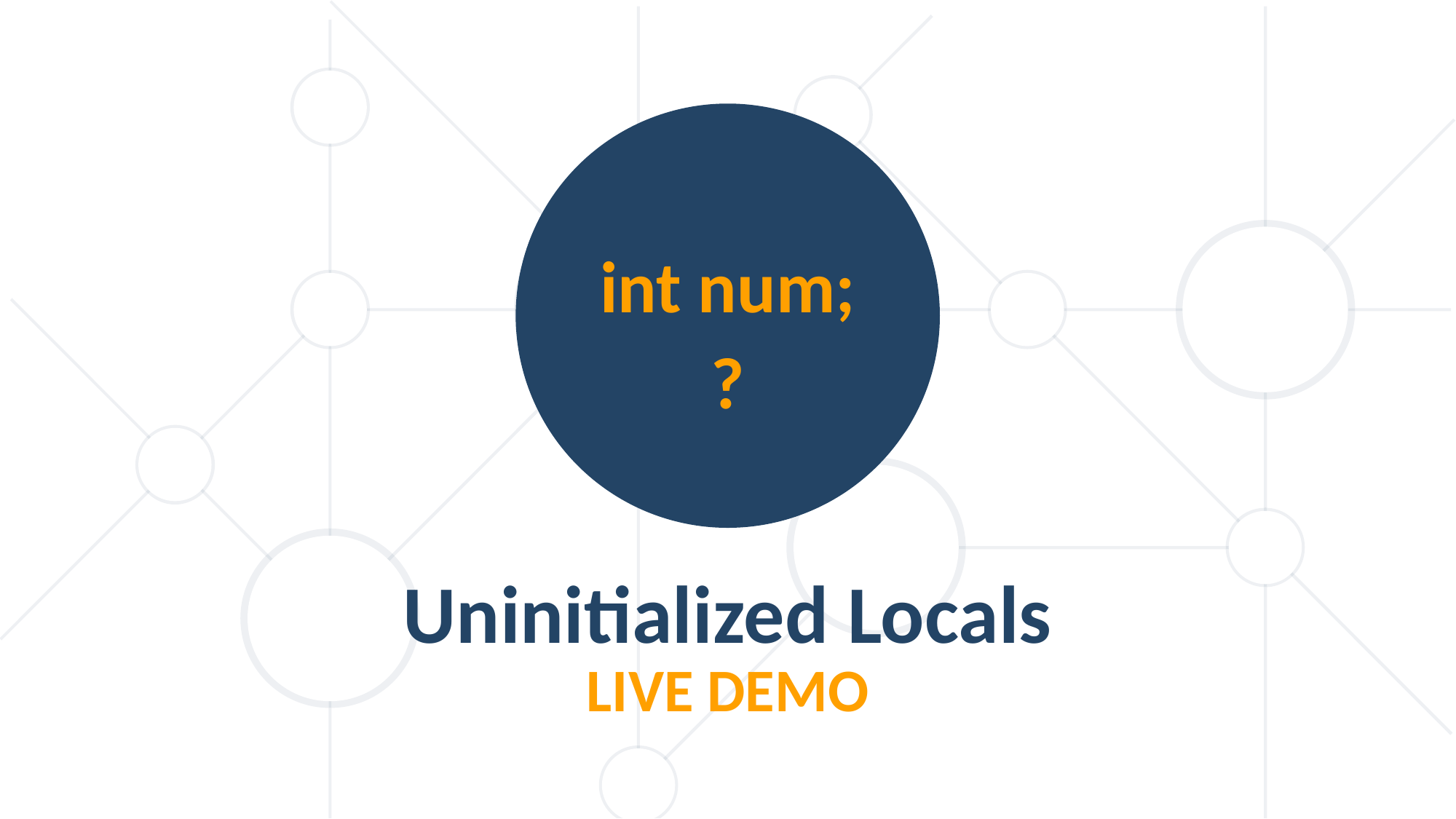

int num;
?
Uninitialized Locals
LIVE DEMO